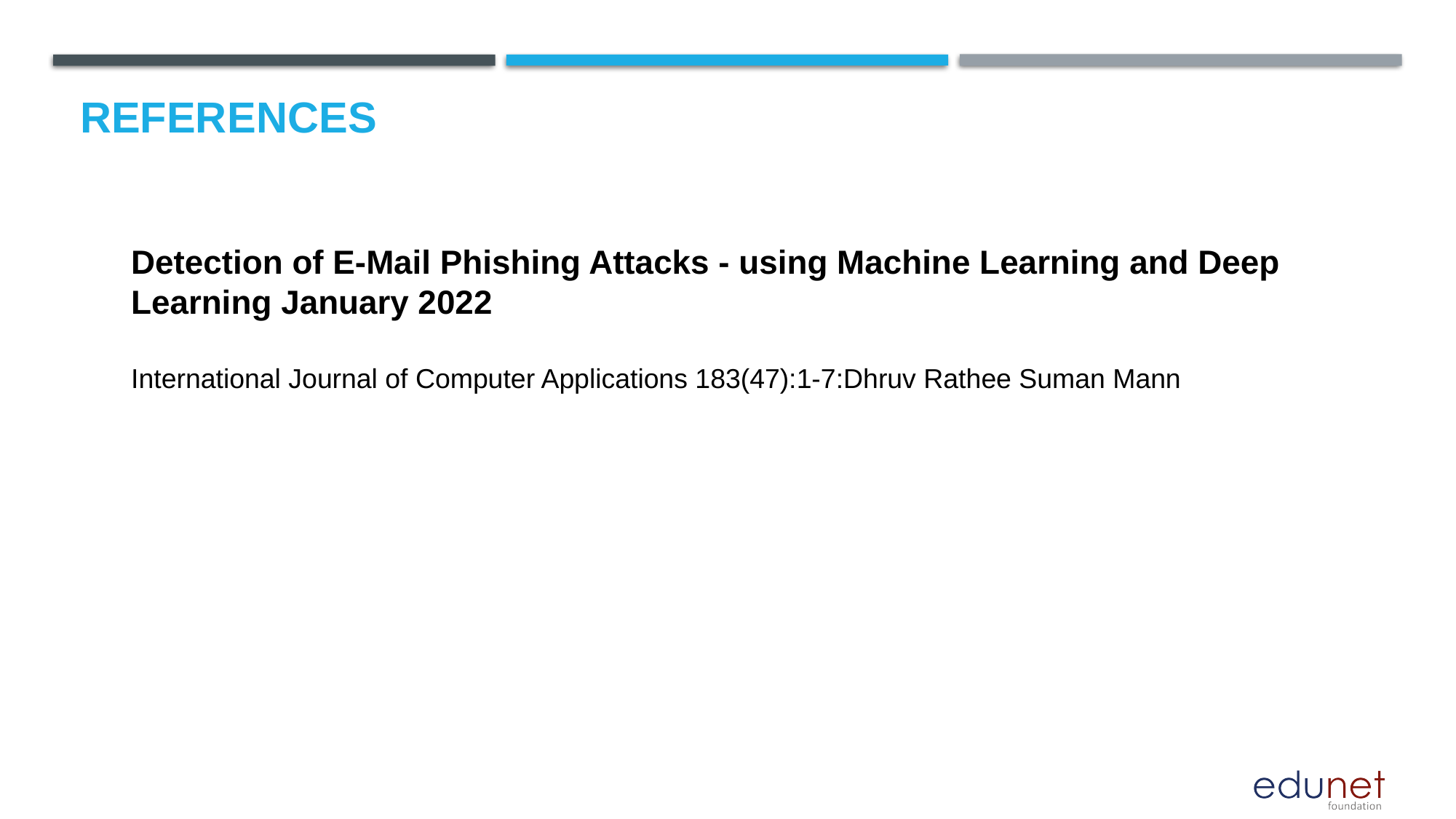

References
Detection of E-Mail Phishing Attacks - using Machine Learning and Deep Learning January 2022

International Journal of Computer Applications 183(47):1-7:Dhruv Rathee Suman Mann